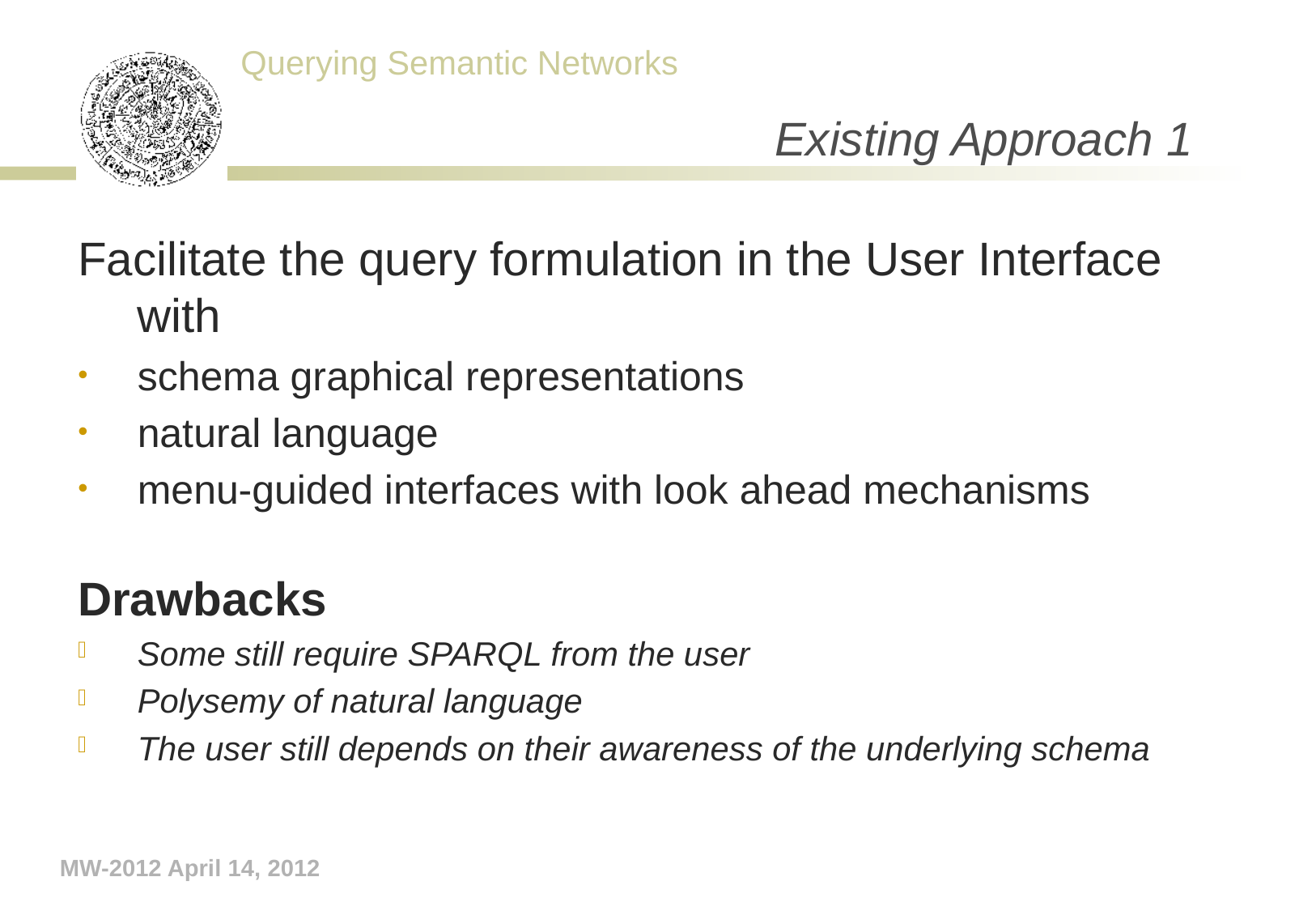

# Existing Approach 1
Facilitate the query formulation in the User Interface with
schema graphical representations
natural language
menu-guided interfaces with look ahead mechanisms

Drawbacks
Some still require SPARQL from the user
Polysemy of natural language
The user still depends on their awareness of the underlying schema